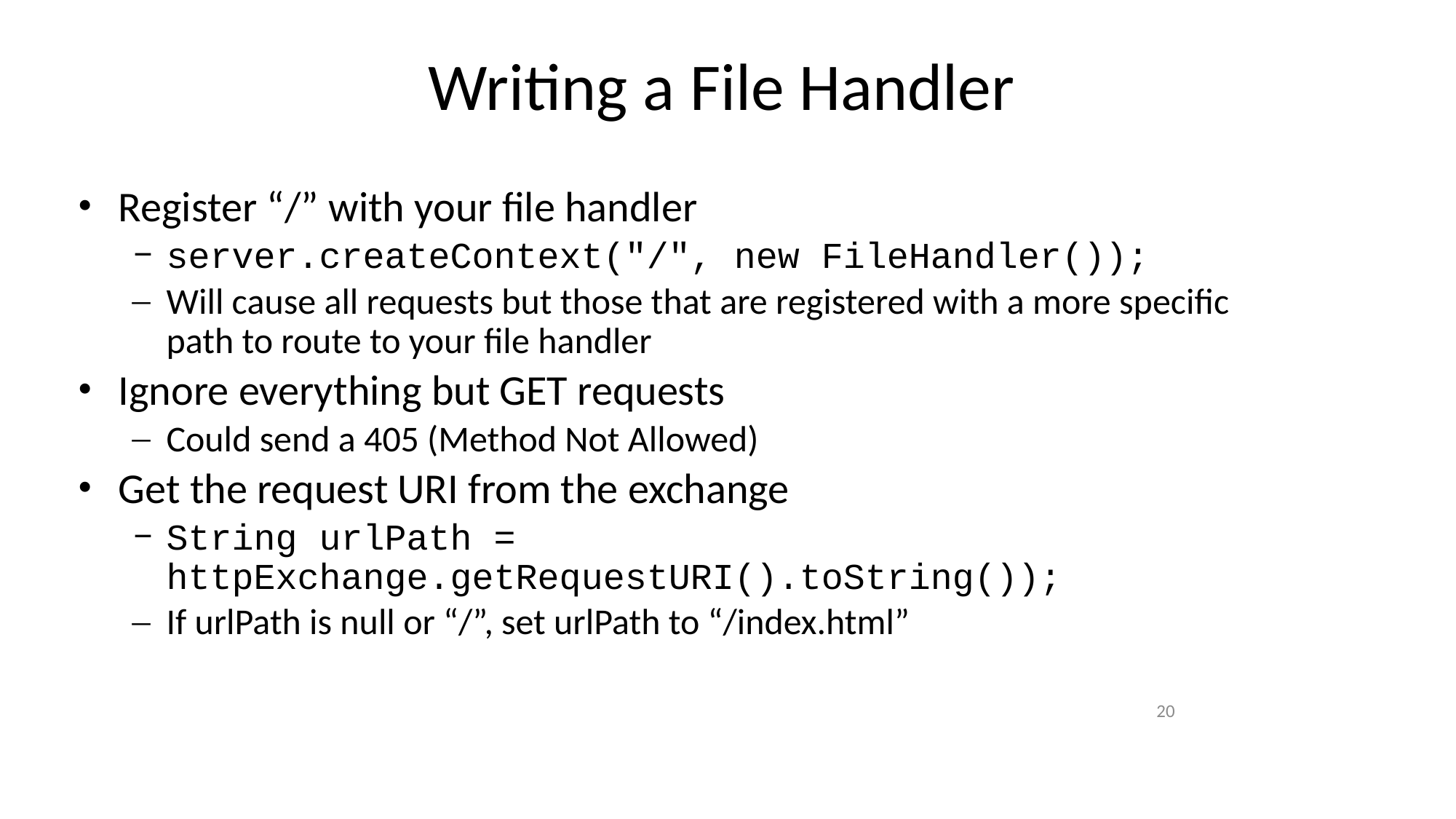

# Writing a File Handler
Register “/” with your file handler
server.createContext("/", new FileHandler());
Will cause all requests but those that are registered with a more specific path to route to your file handler
Ignore everything but GET requests
Could send a 405 (Method Not Allowed)
Get the request URI from the exchange
String urlPath = httpExchange.getRequestURI().toString());
If urlPath is null or “/”, set urlPath to “/index.html”
20